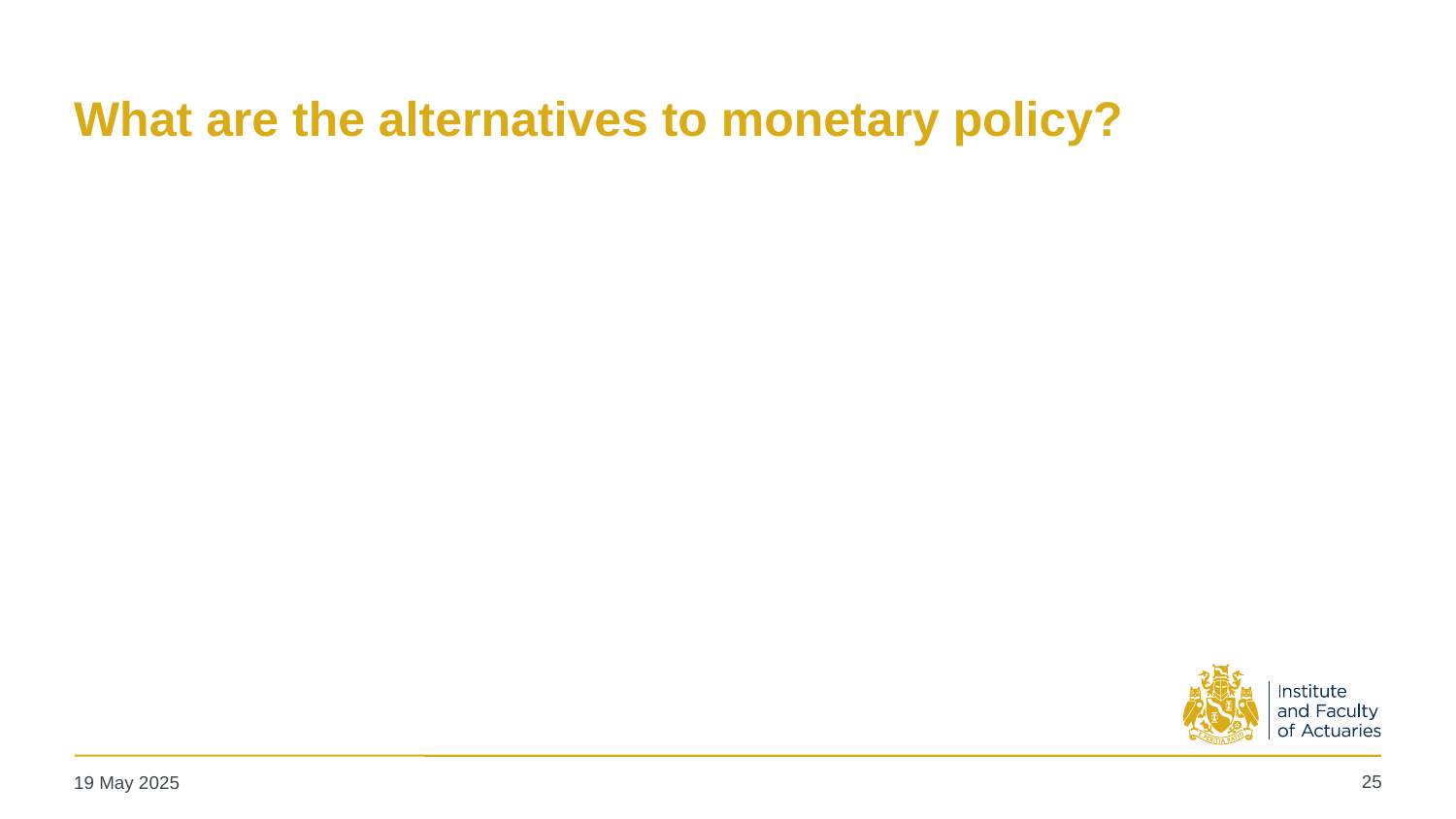

# What are the alternatives to monetary policy?
25
19 May 2025